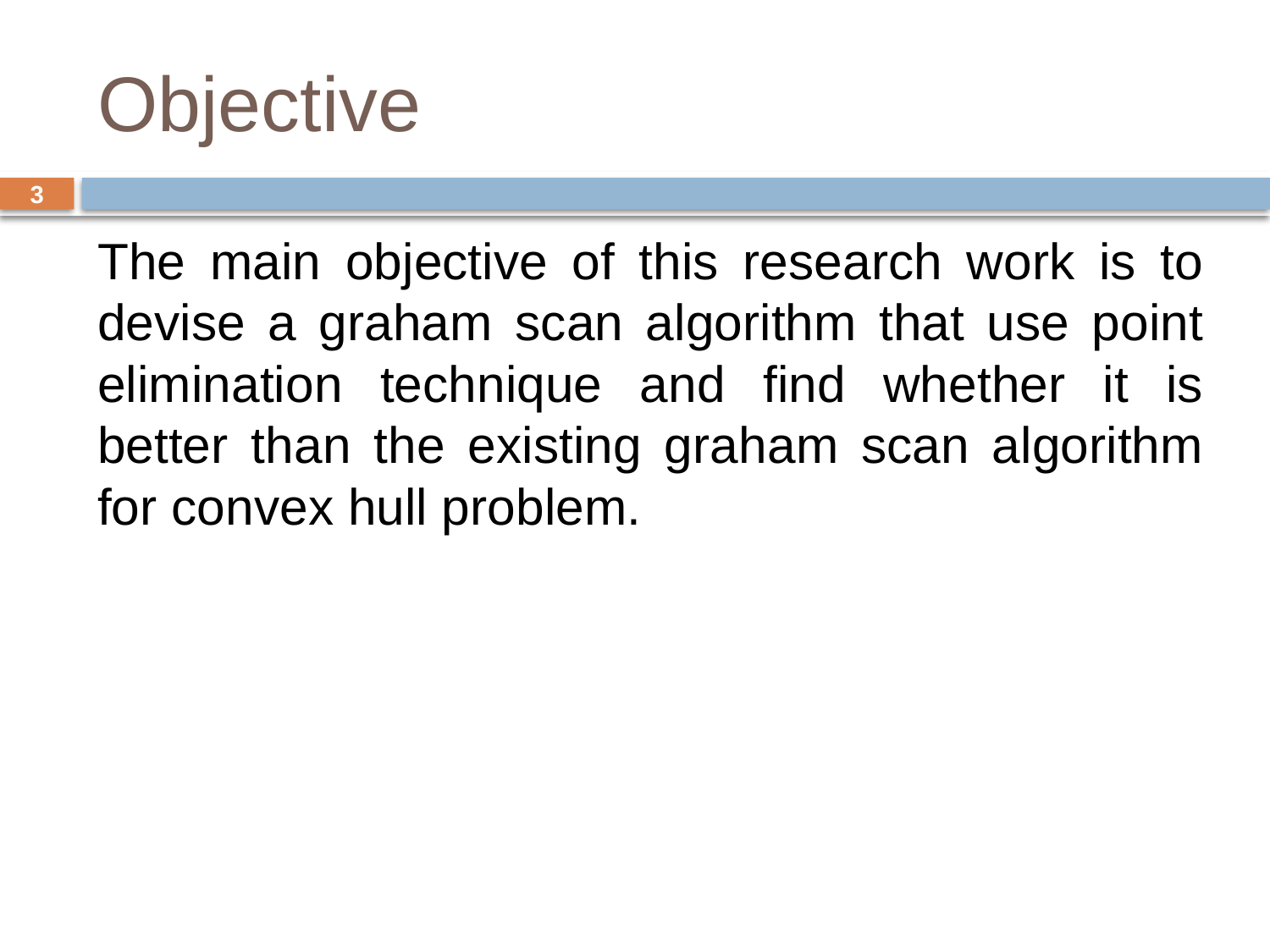

# Objective
3
The main objective of this research work is to devise a graham scan algorithm that use point elimination technique and find whether it is better than the existing graham scan algorithm for convex hull problem.